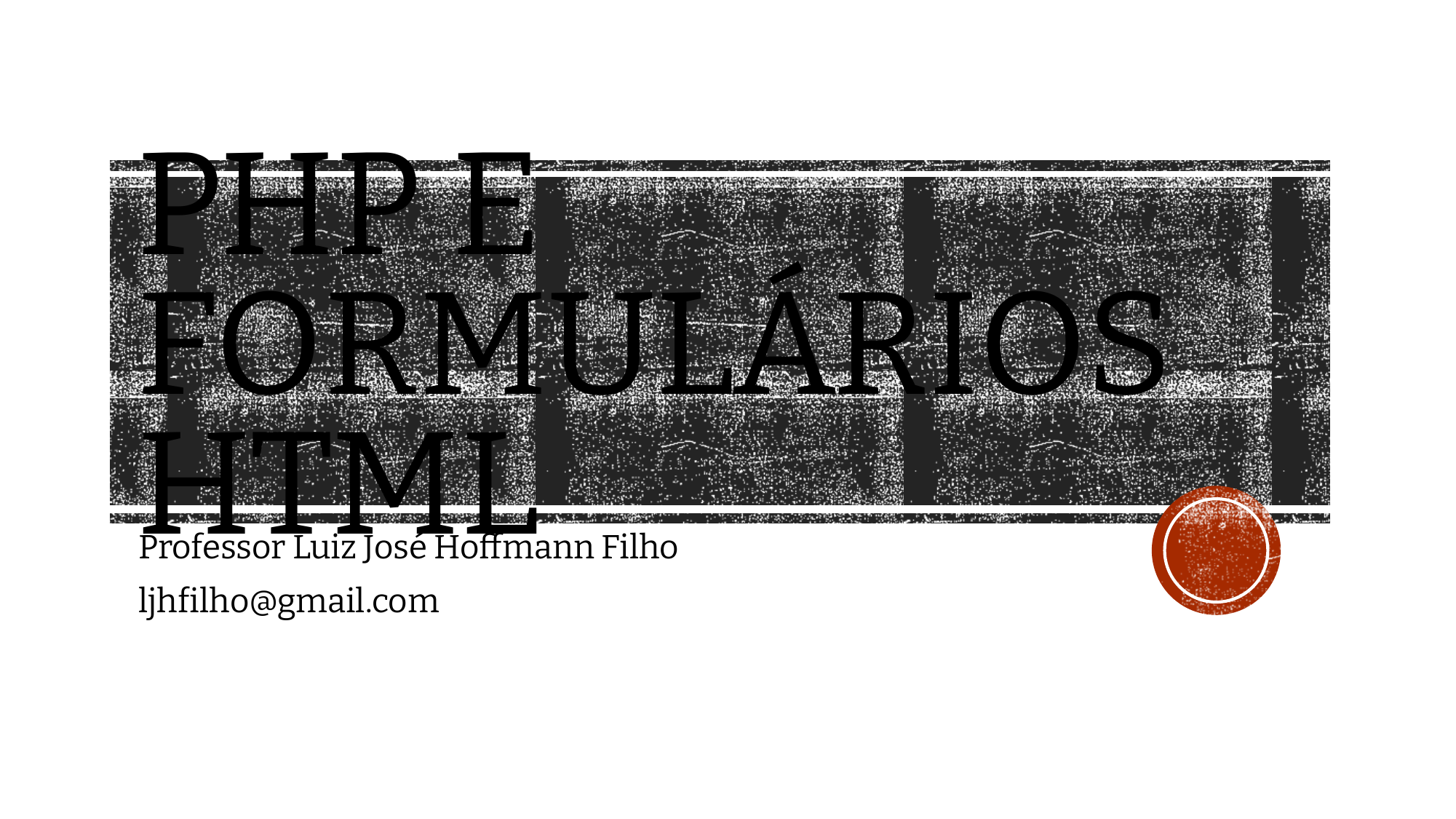

# PHP e formulários HTML
Professor Luiz José Hoffmann Filho
ljhfilho@gmail.com